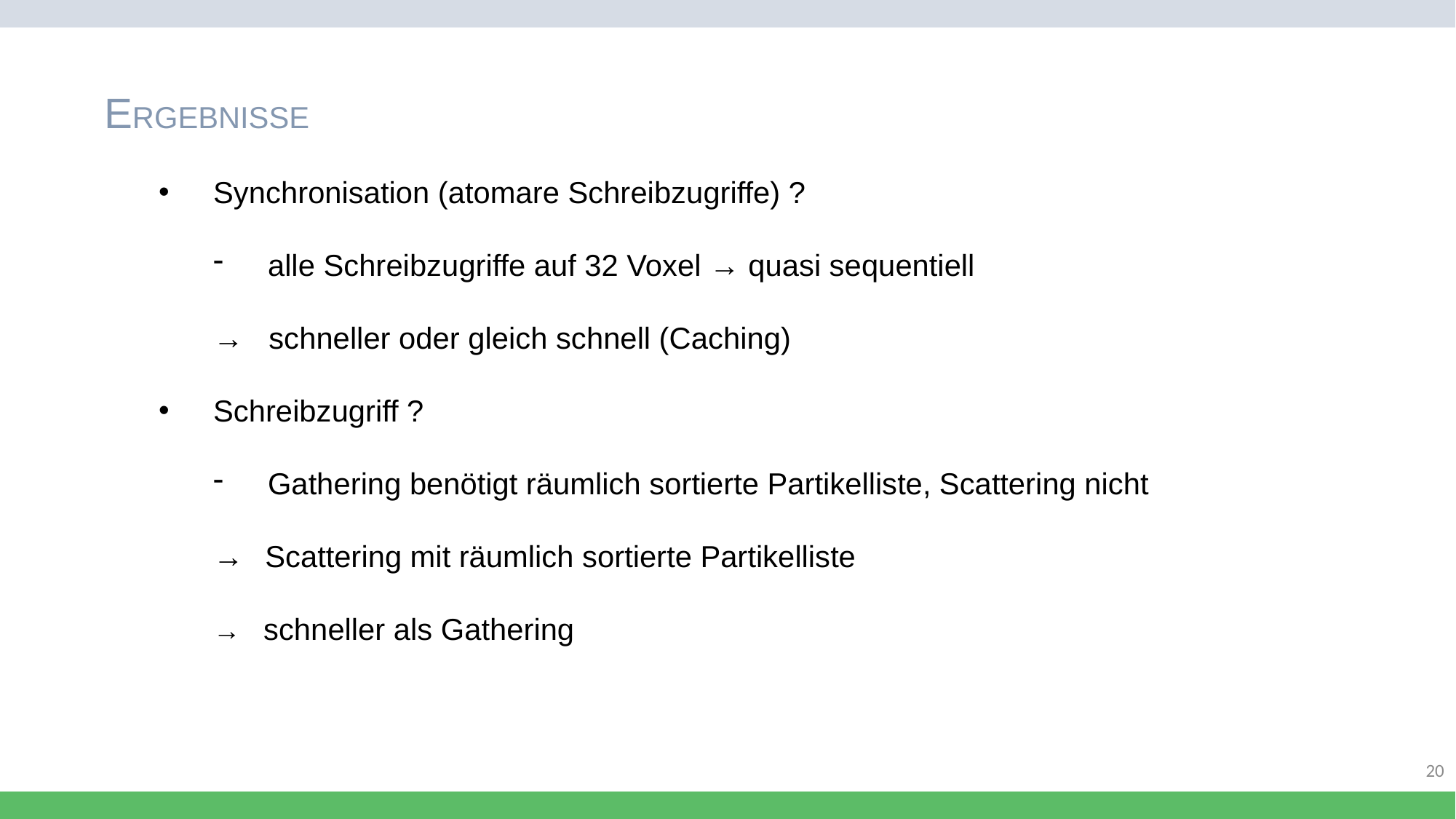

ERGEBNISSE

Synchronisation (atomare Schreibzugriffe) ?

alle Schreibzugriffe auf 32 Voxel → quasi sequentiell

→   schneller oder gleich schnell (Caching)

Schreibzugriff ?

Gathering benötigt räumlich sortierte Partikelliste, Scattering nicht

→   Scattering mit räumlich sortierte Partikelliste

→   schneller als Gathering

20